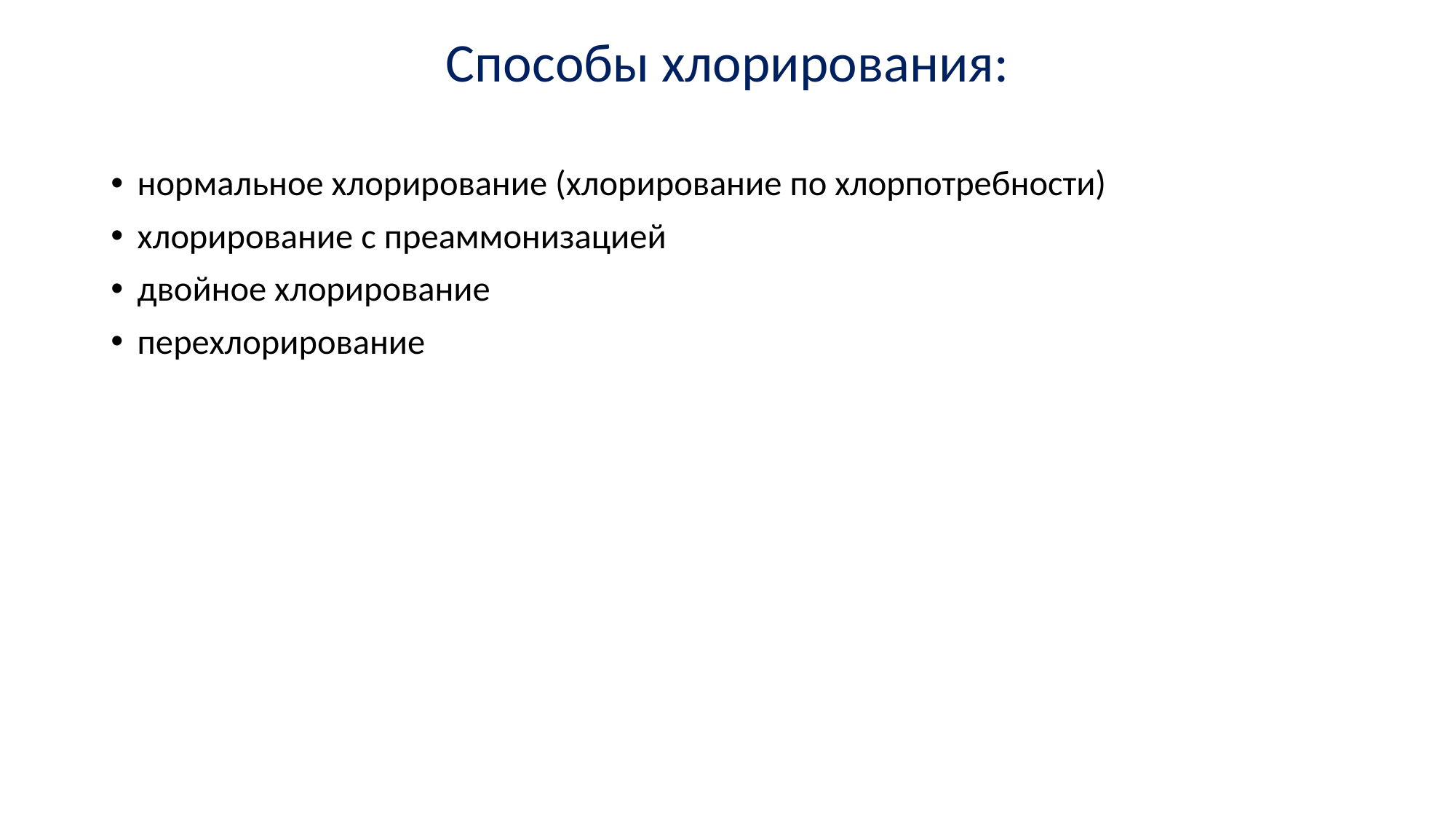

# Способы хлорирования:
нормальное хлорирование (хлорирование по хлорпотребности)
хлорирование с преаммонизацией
двойное хлорирование
перехлорирование